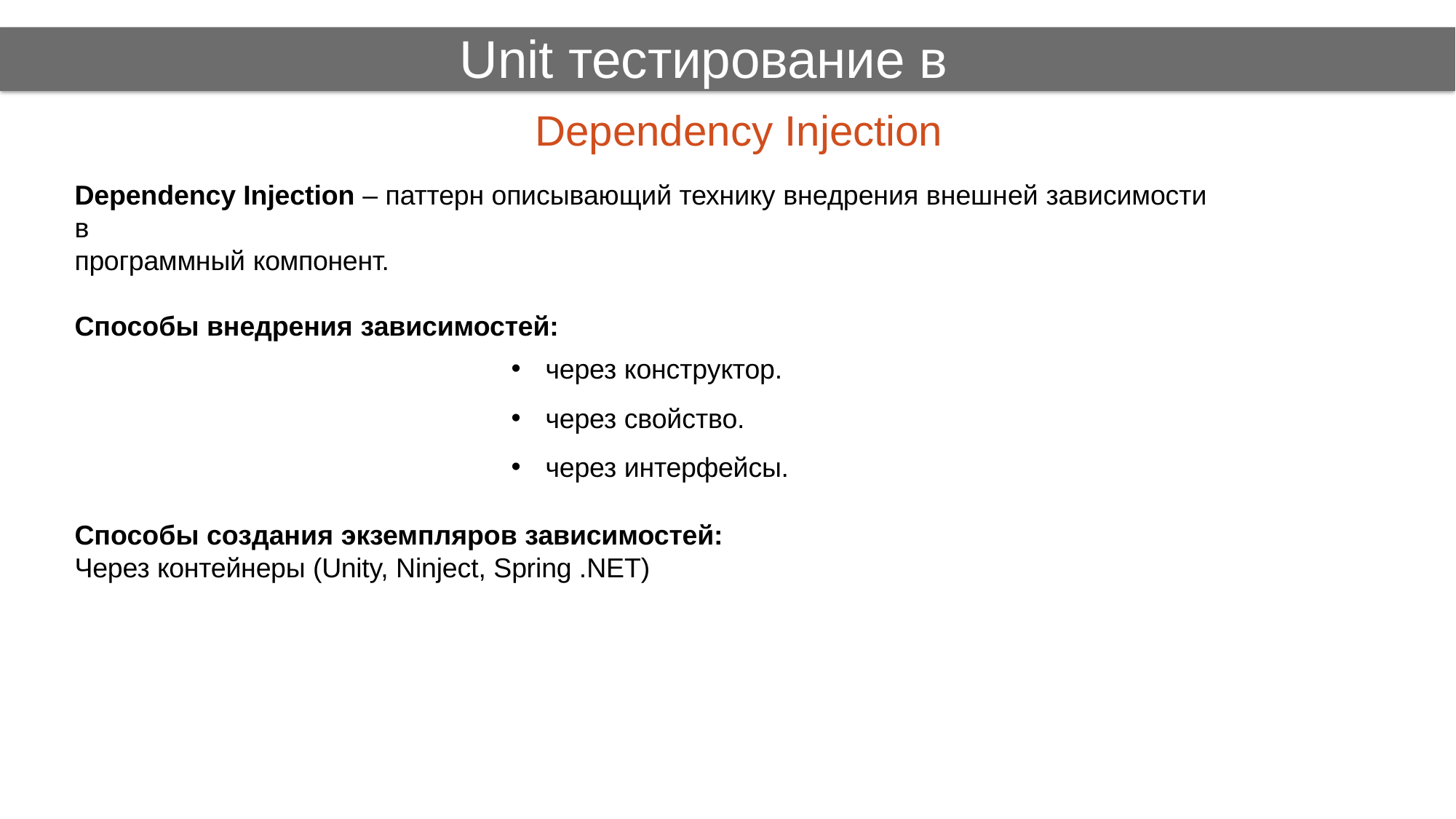

# Unit тестирование в C#
Dependency Injection
Dependency Injection – паттерн описывающий технику внедрения внешней зависимости в
программный компонент.
Способы внедрения зависимостей:
через конструктор.
через свойство.
через интерфейсы.

Способы создания экземпляров зависимостей:
Через контейнеры (Unity, Ninject, Spring .NET)